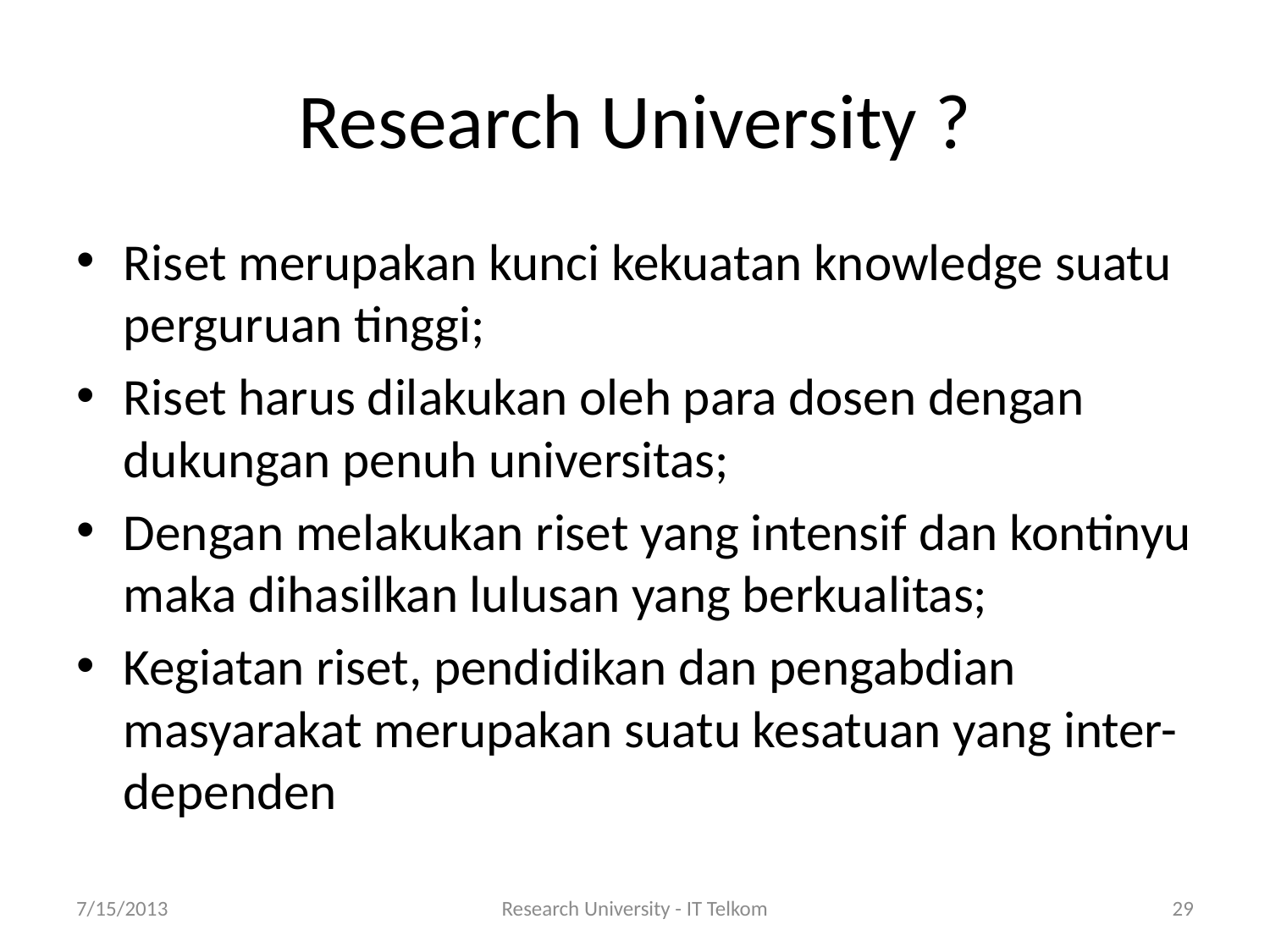

# Research University ?
Riset merupakan kunci kekuatan knowledge suatu perguruan tinggi;
Riset harus dilakukan oleh para dosen dengan dukungan penuh universitas;
Dengan melakukan riset yang intensif dan kontinyu maka dihasilkan lulusan yang berkualitas;
Kegiatan riset, pendidikan dan pengabdian masyarakat merupakan suatu kesatuan yang inter-dependen
7/15/2013
Research University - IT Telkom
29